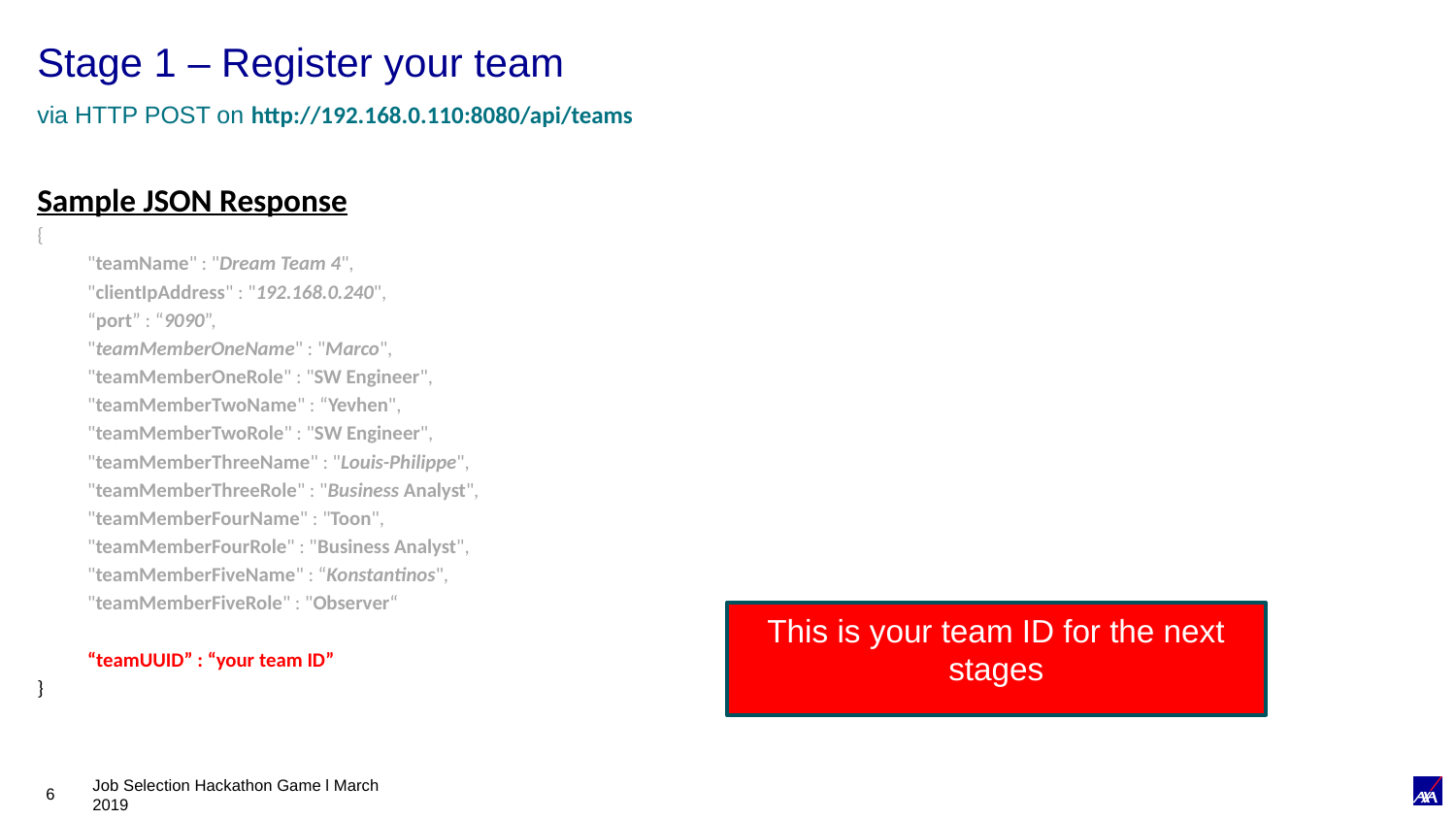

# Stage 1 – Register your team
via HTTP POST on http://192.168.0.110:8080/api/teams
Sample JSON Response
{
"teamName" : "Dream Team 4",
"clientIpAddress" : "192.168.0.240",
“port” : “9090”,
"teamMemberOneName" : "Marco",
"teamMemberOneRole" : "SW Engineer",
"teamMemberTwoName" : “Yevhen",
"teamMemberTwoRole" : "SW Engineer",
"teamMemberThreeName" : "Louis-Philippe",
"teamMemberThreeRole" : "Business Analyst",
"teamMemberFourName" : "Toon",
"teamMemberFourRole" : "Business Analyst",
"teamMemberFiveName" : “Konstantinos",
"teamMemberFiveRole" : "Observer“

“teamUUID” : “your team ID”
}

This is your team ID for the next stages

Job Selection Hackathon Game l March 2019